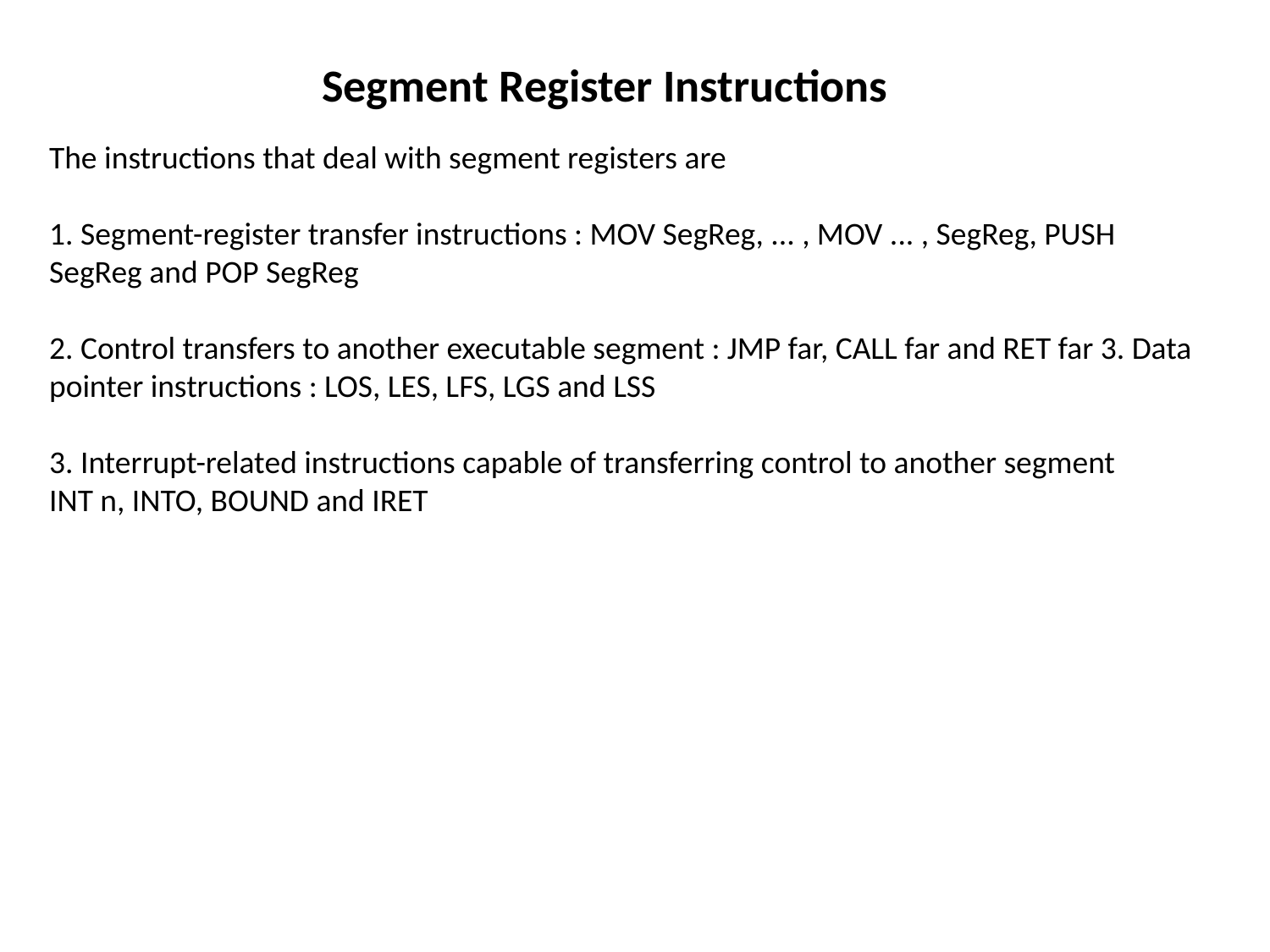

Segment Register Instructions

The instructions that deal with segment registers are

1. Segment-register transfer instructions : MOV SegReg, ... , MOV ... , SegReg, PUSH
SegReg and POP SegReg

2. Control transfers to another executable segment : JMP far, CALL far and RET far 3. Data pointer instructions : LOS, LES, LFS, LGS and LSS

3. Interrupt-related instructions capable of transferring control to another segment
INT n, INTO, BOUND and IRET